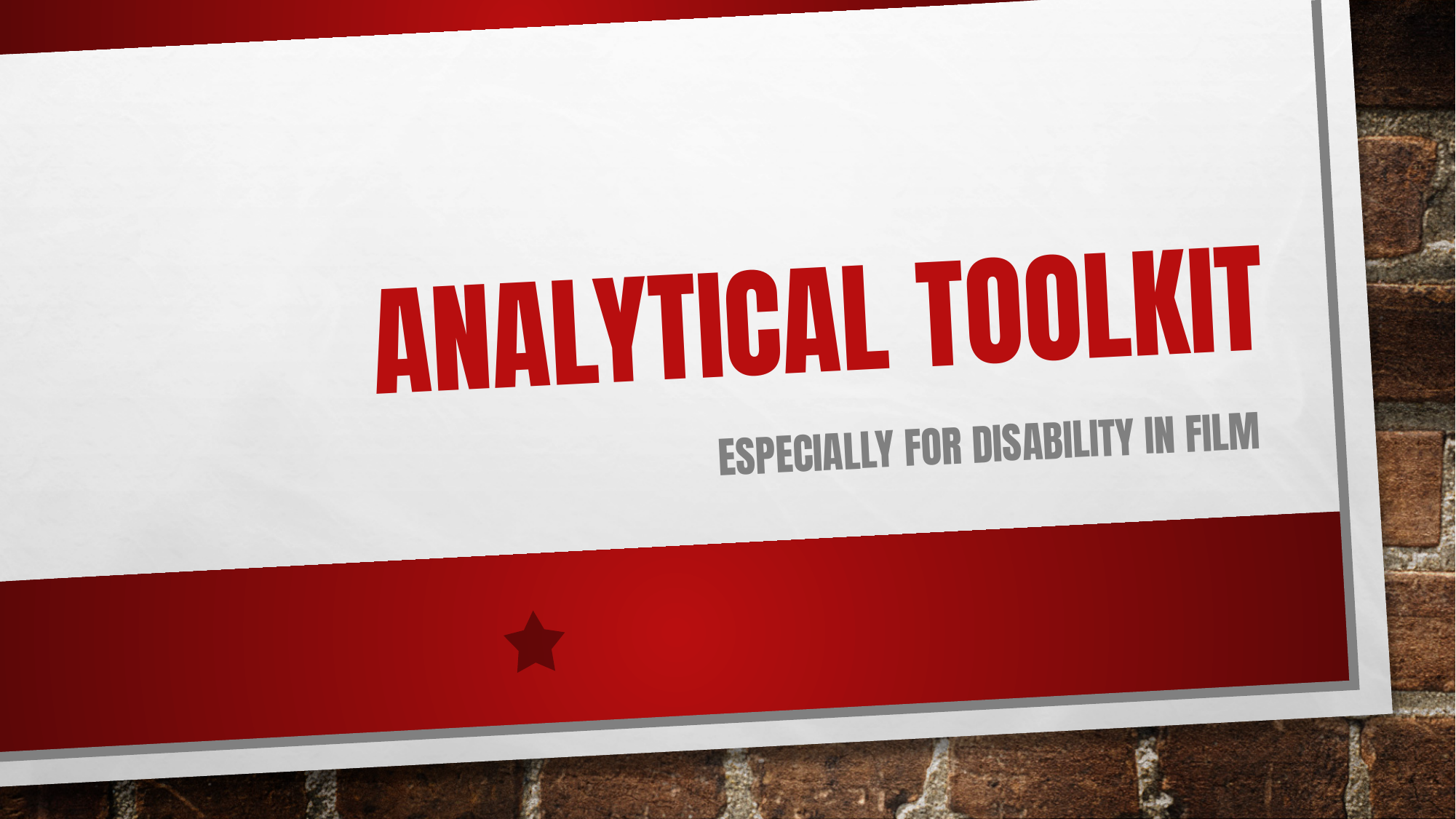

# Analytical Toolkit
Especially for Disability in Film